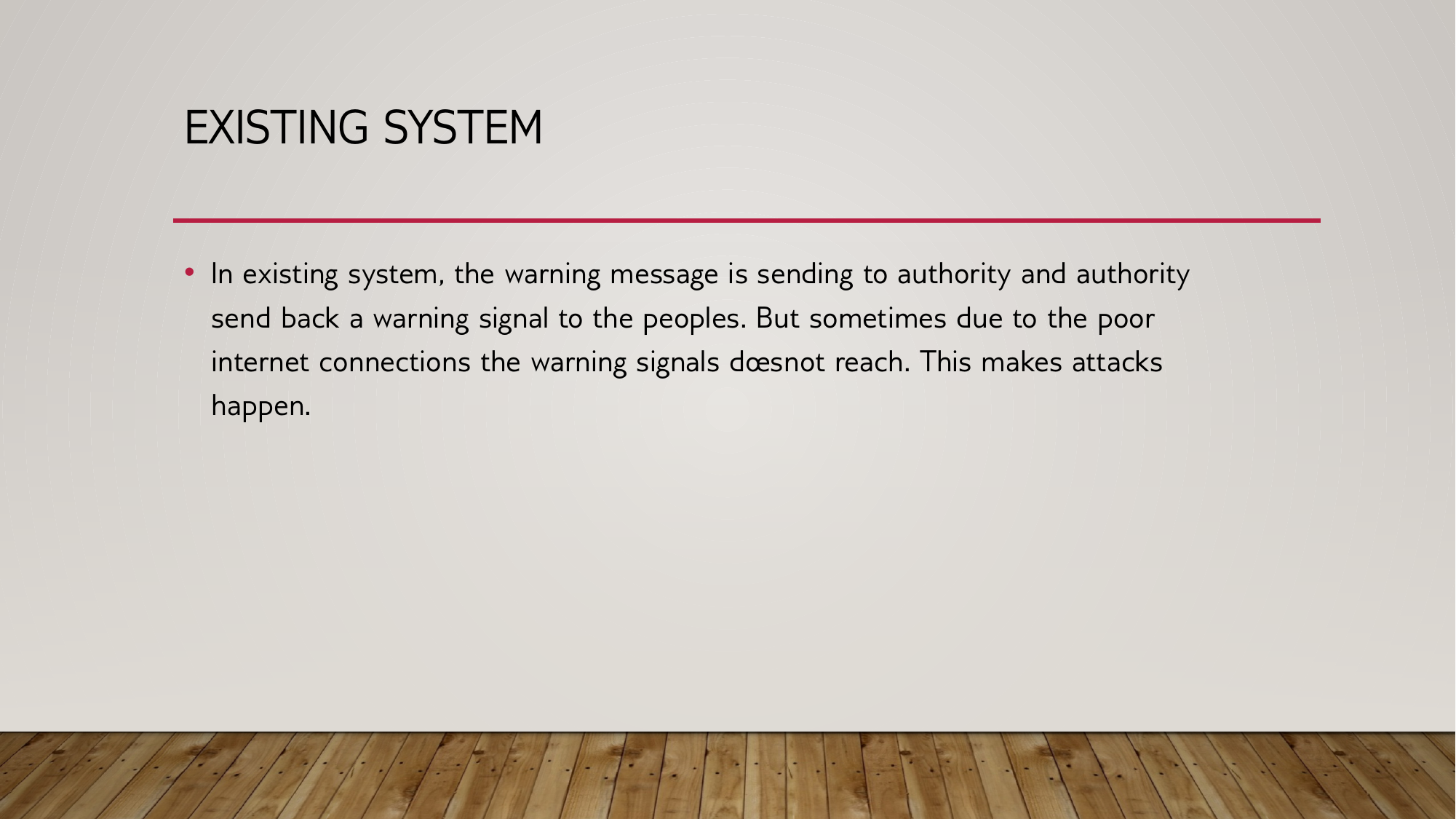

# Existing system
In existing system, the warning message is sending to authority and authority send back a warning signal to the peoples. But sometimes due to the poor internet connections the warning signals doesnot reach. This makes attacks happen.